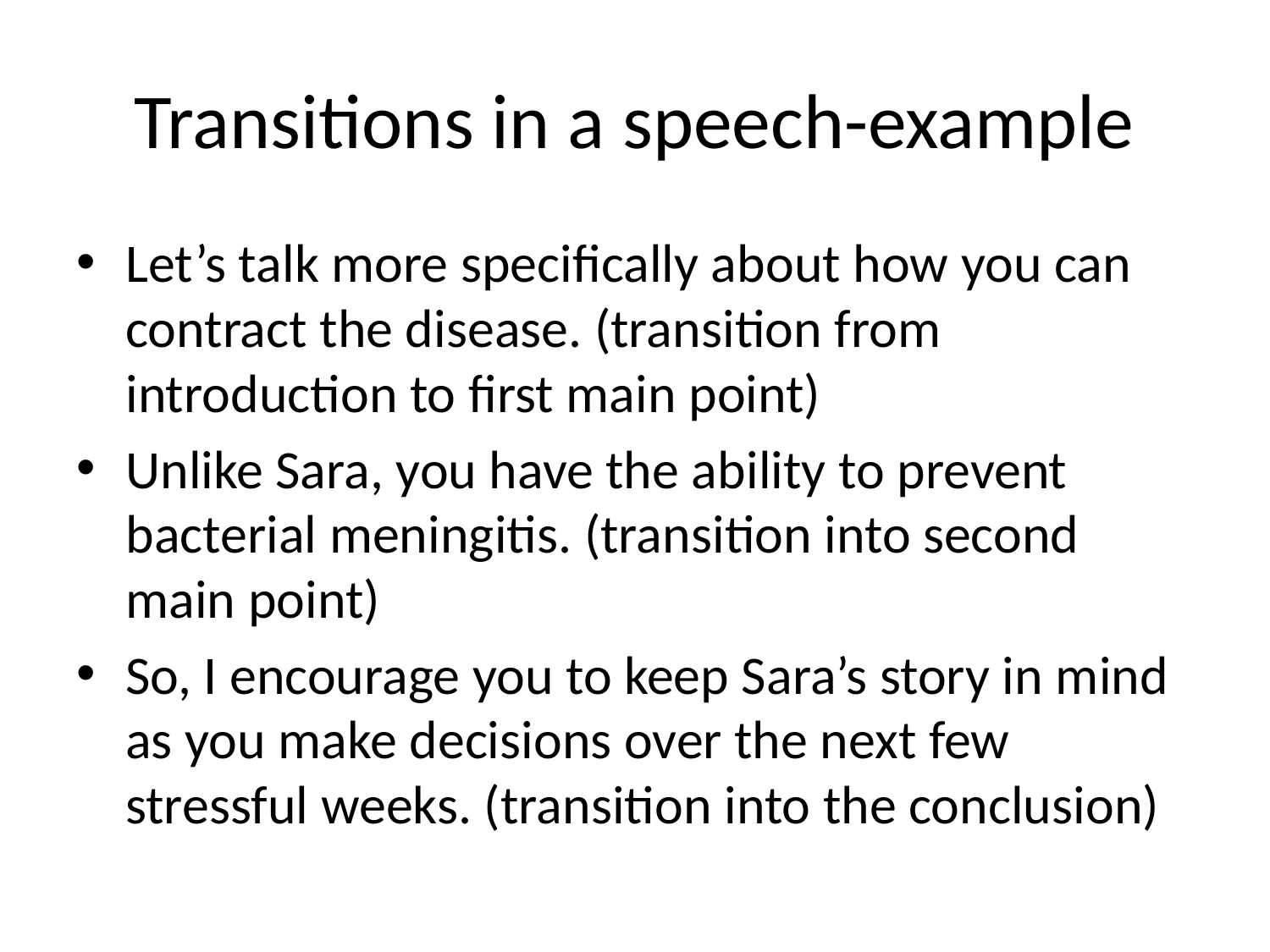

# Transitions in a speech-example
Let’s talk more specifically about how you can contract the disease. (transition from introduction to first main point)
Unlike Sara, you have the ability to prevent bacterial meningitis. (transition into second main point)
So, I encourage you to keep Sara’s story in mind as you make decisions over the next few stressful weeks. (transition into the conclusion)